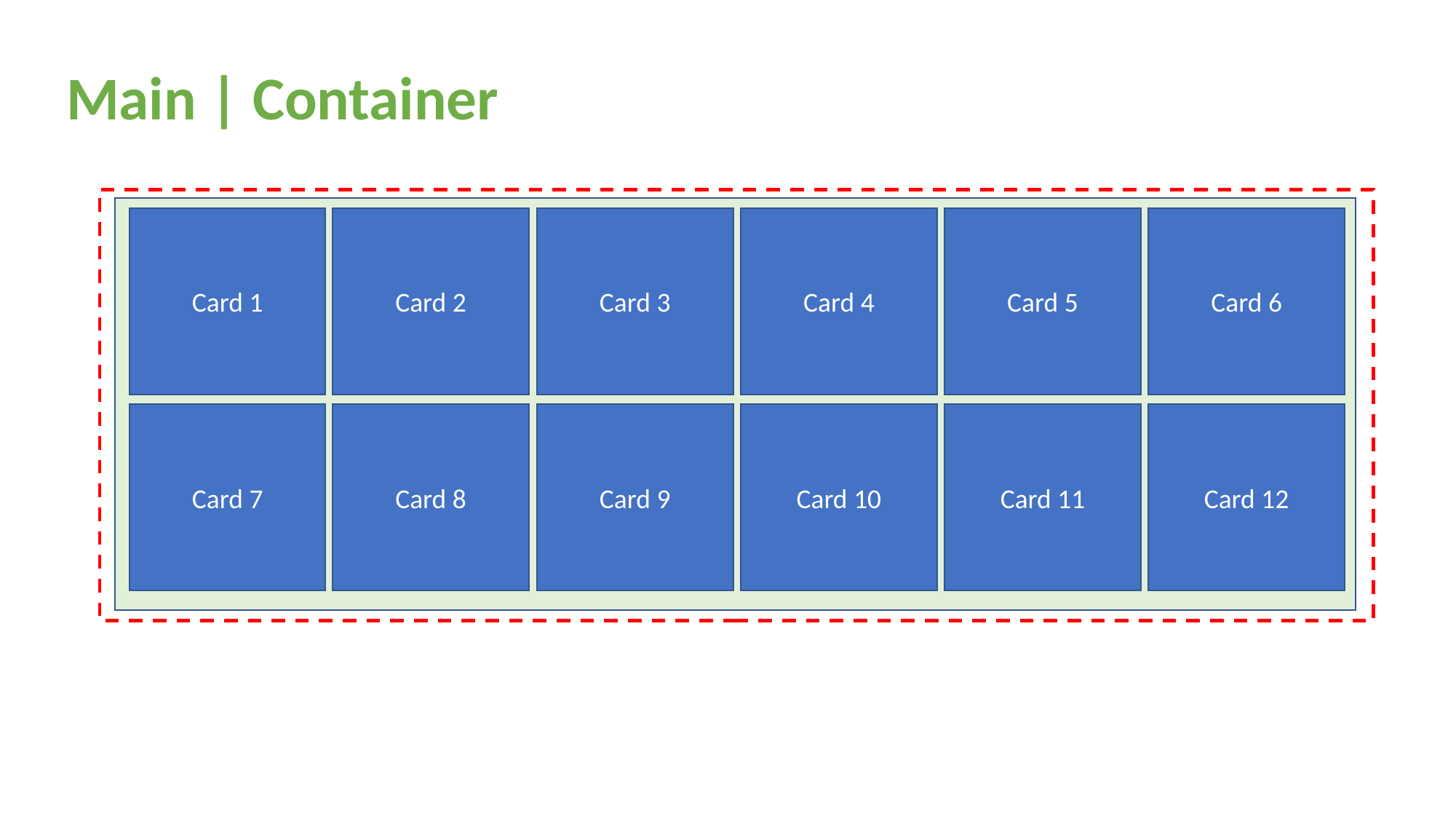

Main | Container

Card 2
Card 3
Card 4
Card 5
Card 6
Card 1
Card 8
Card 9
Card 10
Card 11
Card 12
Card 7